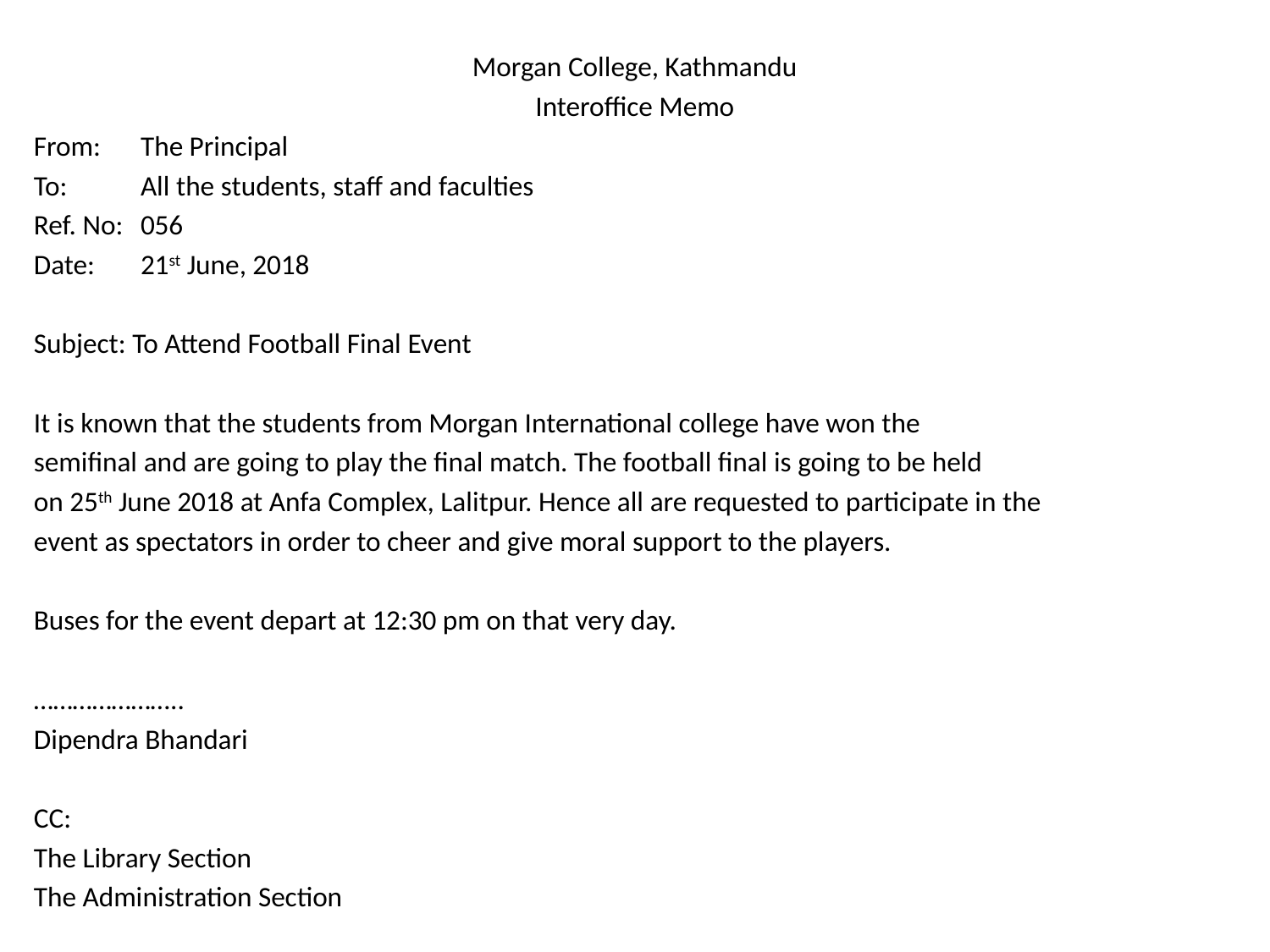

Morgan College, Kathmandu
Interoffice Memo
From: 	The Principal
To:		All the students, staff and faculties
Ref. No:  	056
Date:	21st June, 2018

Subject: To Attend Football Final Event

It is known that the students from Morgan International college have won the
semifinal and are going to play the final match. The football final is going to be held
on 25th June 2018 at Anfa Complex, Lalitpur. Hence all are requested to participate in the
event as spectators in order to cheer and give moral support to the players.

Buses for the event depart at 12:30 pm on that very day.

…………………..
Dipendra Bhandari

CC:
The Library Section
The Administration Section